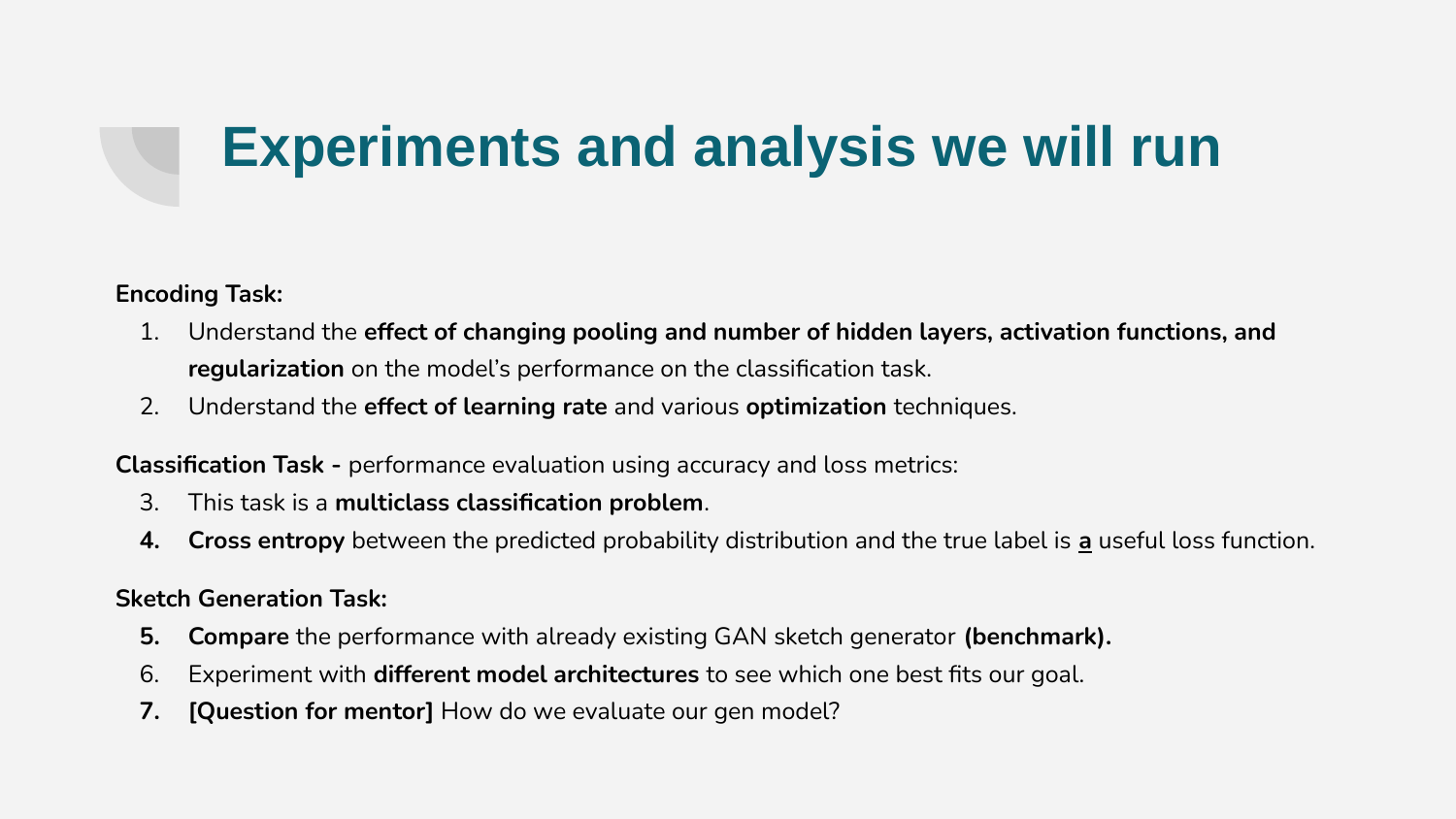

# Experiments and analysis we will run
Encoding Task:
Understand the effect of changing pooling and number of hidden layers, activation functions, and regularization on the model’s performance on the classification task.
Understand the effect of learning rate and various optimization techniques.
Classification Task - performance evaluation using accuracy and loss metrics:
This task is a multiclass classification problem.
Cross entropy between the predicted probability distribution and the true label is a useful loss function.
Sketch Generation Task:
Compare the performance with already existing GAN sketch generator (benchmark).
Experiment with different model architectures to see which one best fits our goal.
[Question for mentor] How do we evaluate our gen model?